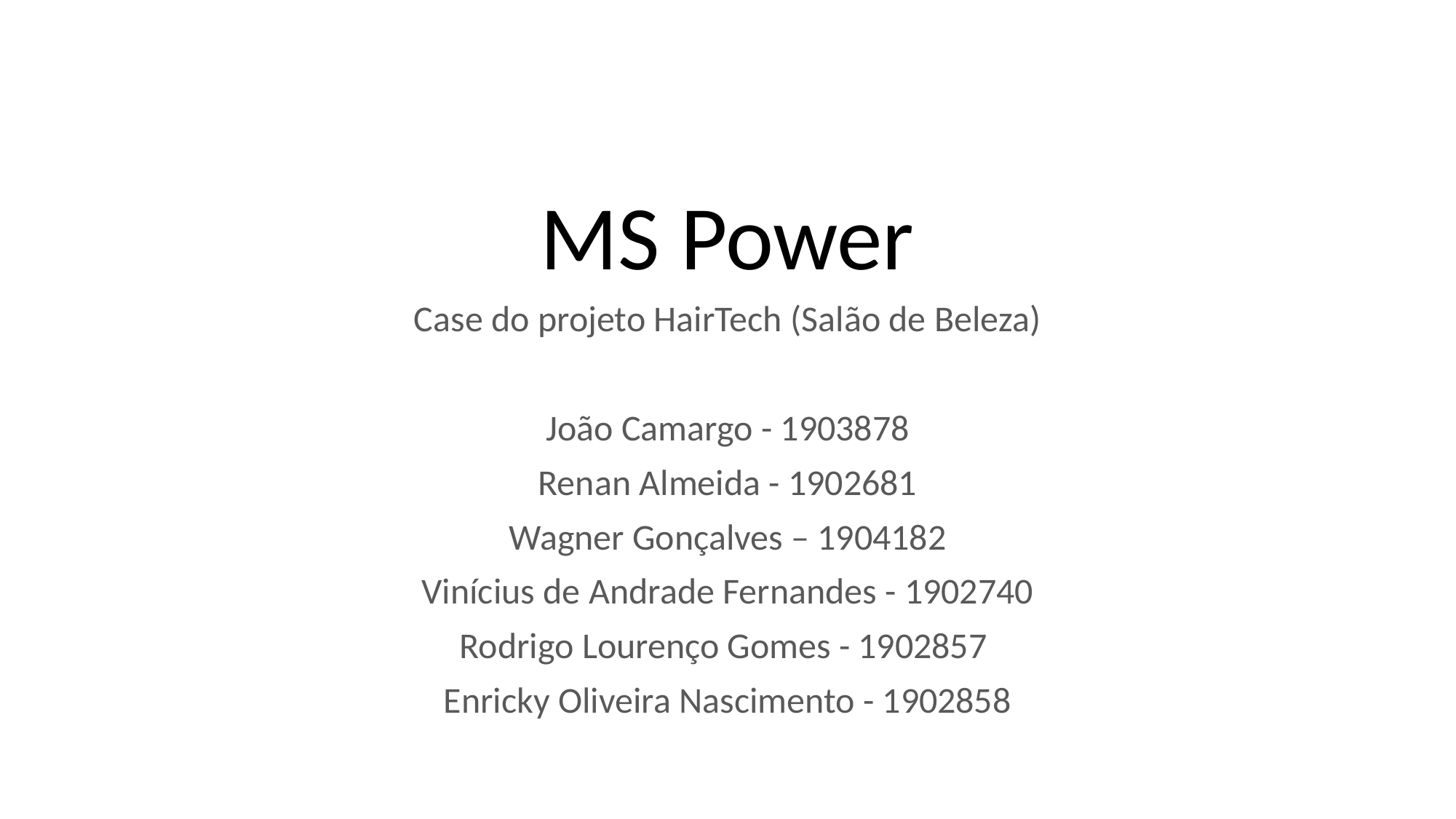

# MS Power
Case do projeto HairTech (Salão de Beleza)

João Camargo - 1903878
Renan Almeida - 1902681
Wagner Gonçalves – 1904182
Vinícius de Andrade Fernandes - 1902740
Rodrigo Lourenço Gomes - 1902857
Enricky Oliveira Nascimento - 1902858